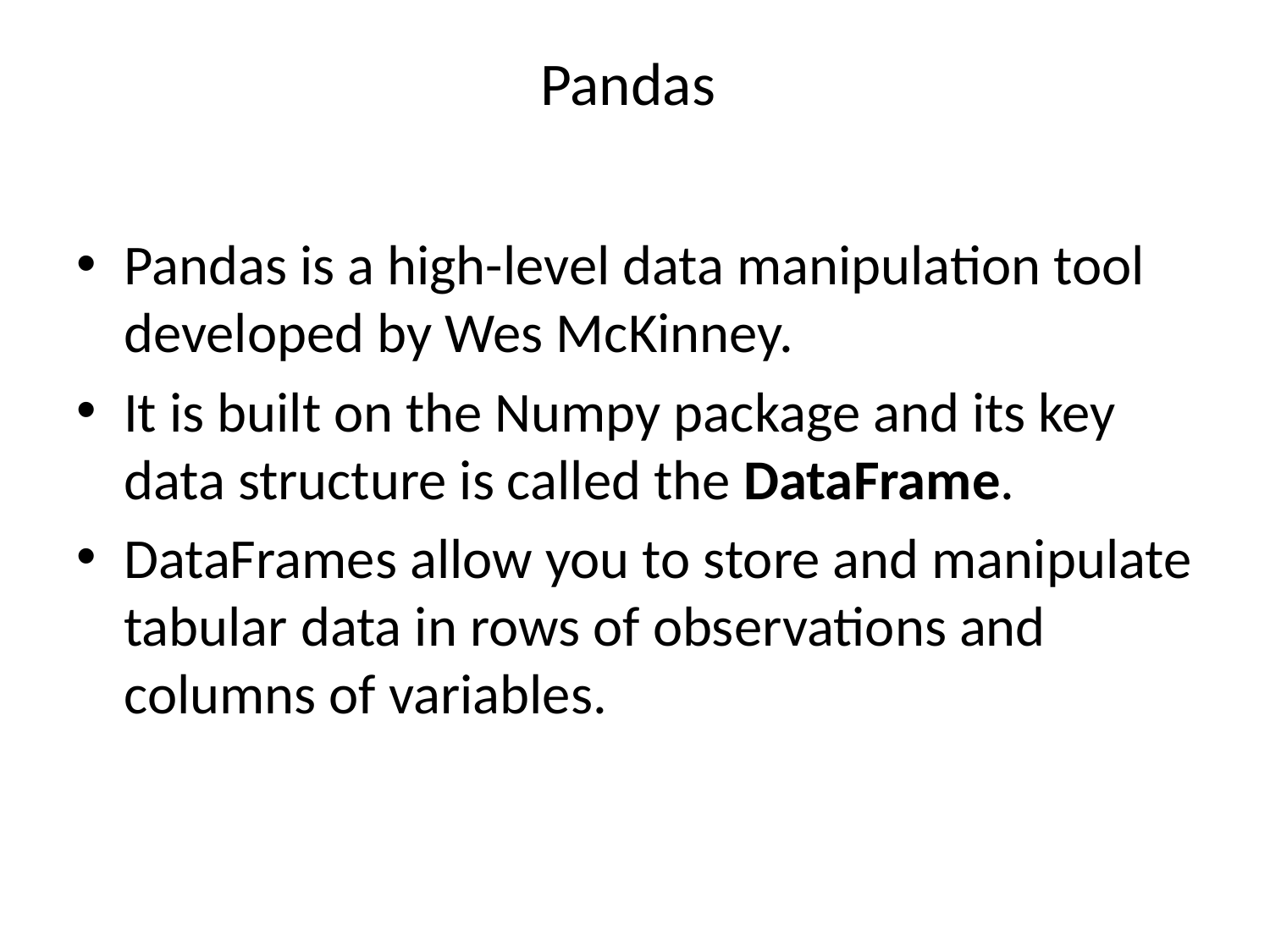

# Pandas
Pandas is a high-level data manipulation tool developed by Wes McKinney.
It is built on the Numpy package and its key data structure is called the DataFrame.
DataFrames allow you to store and manipulate tabular data in rows of observations and columns of variables.